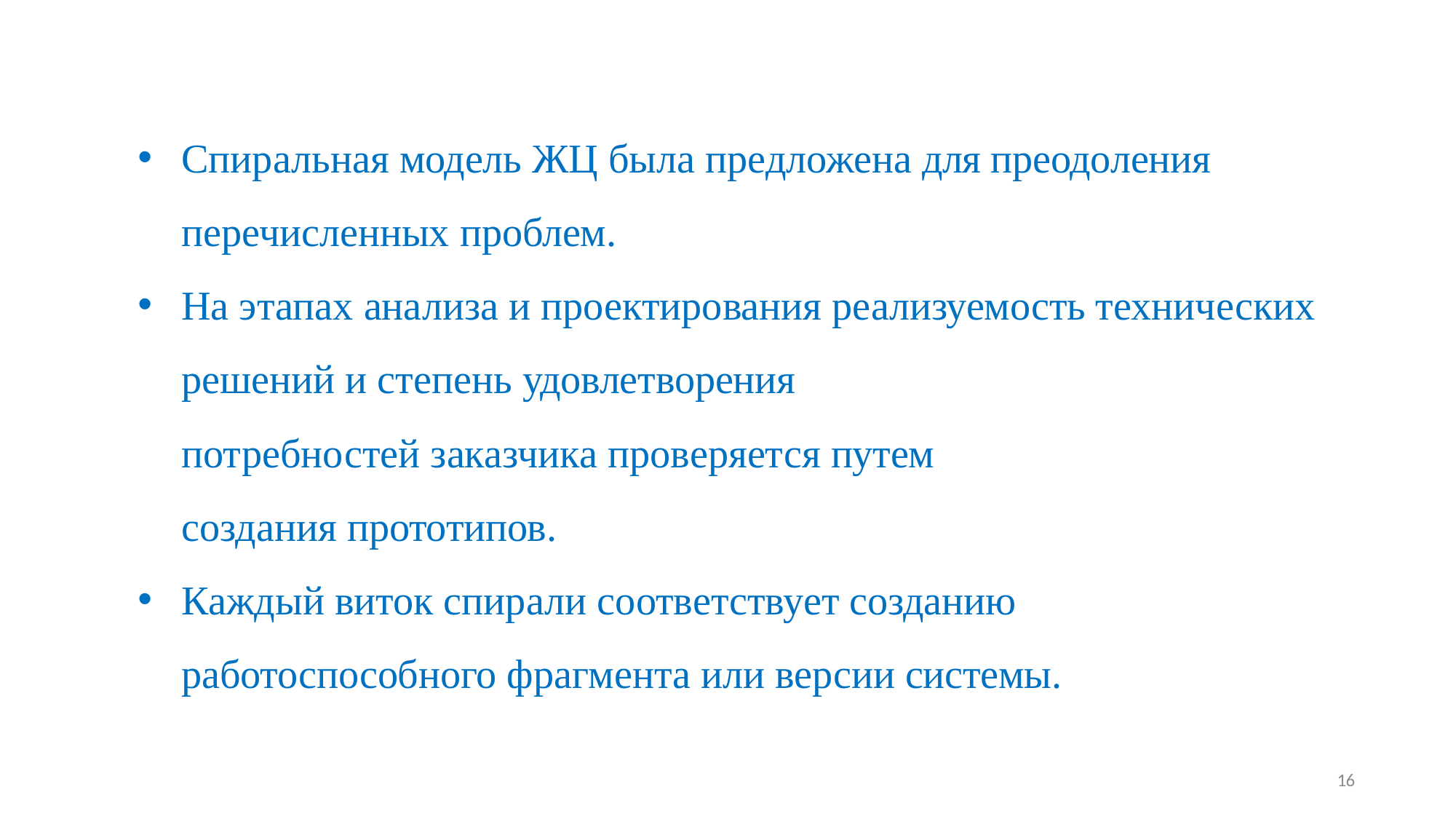

Спиральная модель ЖЦ была предложена для преодоления перечисленных проблем.
На этапах анализа и проектирования реализуемость технических решений и степень удовлетворения
потребностей заказчика проверяется путем
создания прототипов.
Каждый виток спирали соответствует созданию работоспособного фрагмента или версии системы.
16